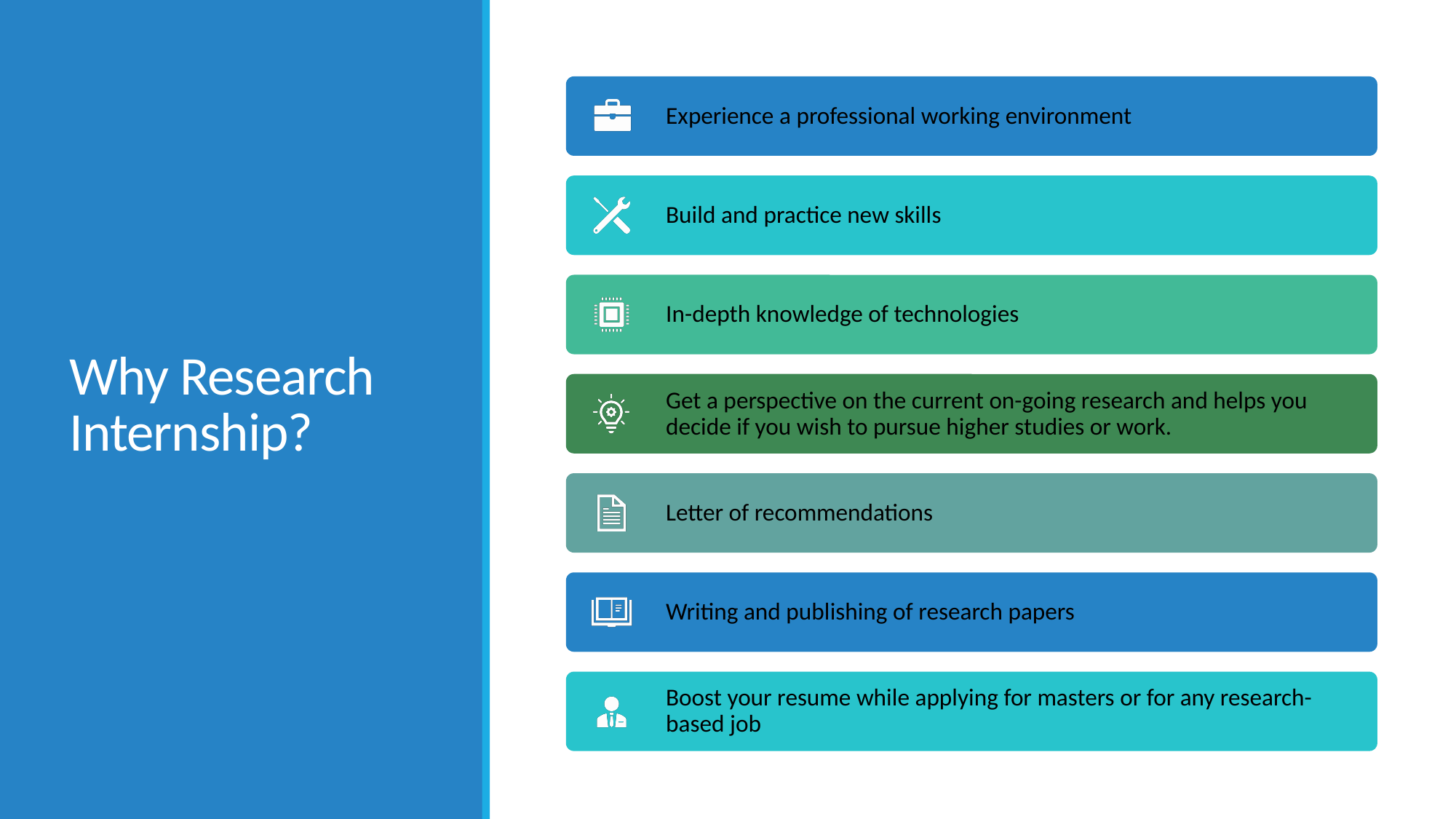

# Why Research Internship?
Experience a professional working environment
Build and practice new skills
In-depth knowledge of technologies
Get a perspective on the current on-going research and helps you decide if you wish to pursue higher studies or work.
Letter of recommendations
Writing and publishing of research papers
Boost your resume while applying for masters or for any research-based job